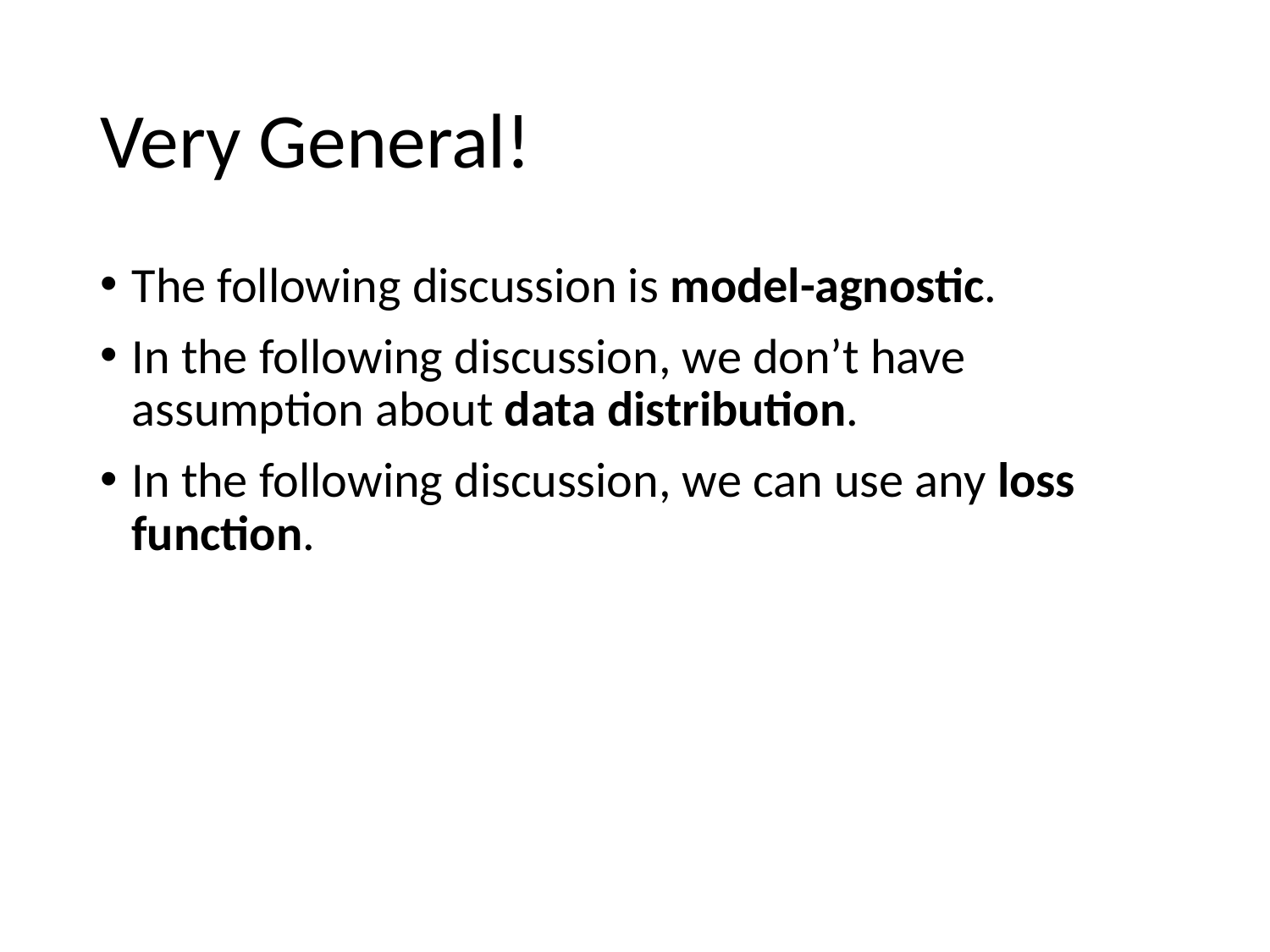

# Very General!
The following discussion is model-agnostic.
In the following discussion, we don’t have  assumption about data distribution.
In the following discussion, we can use any loss function.